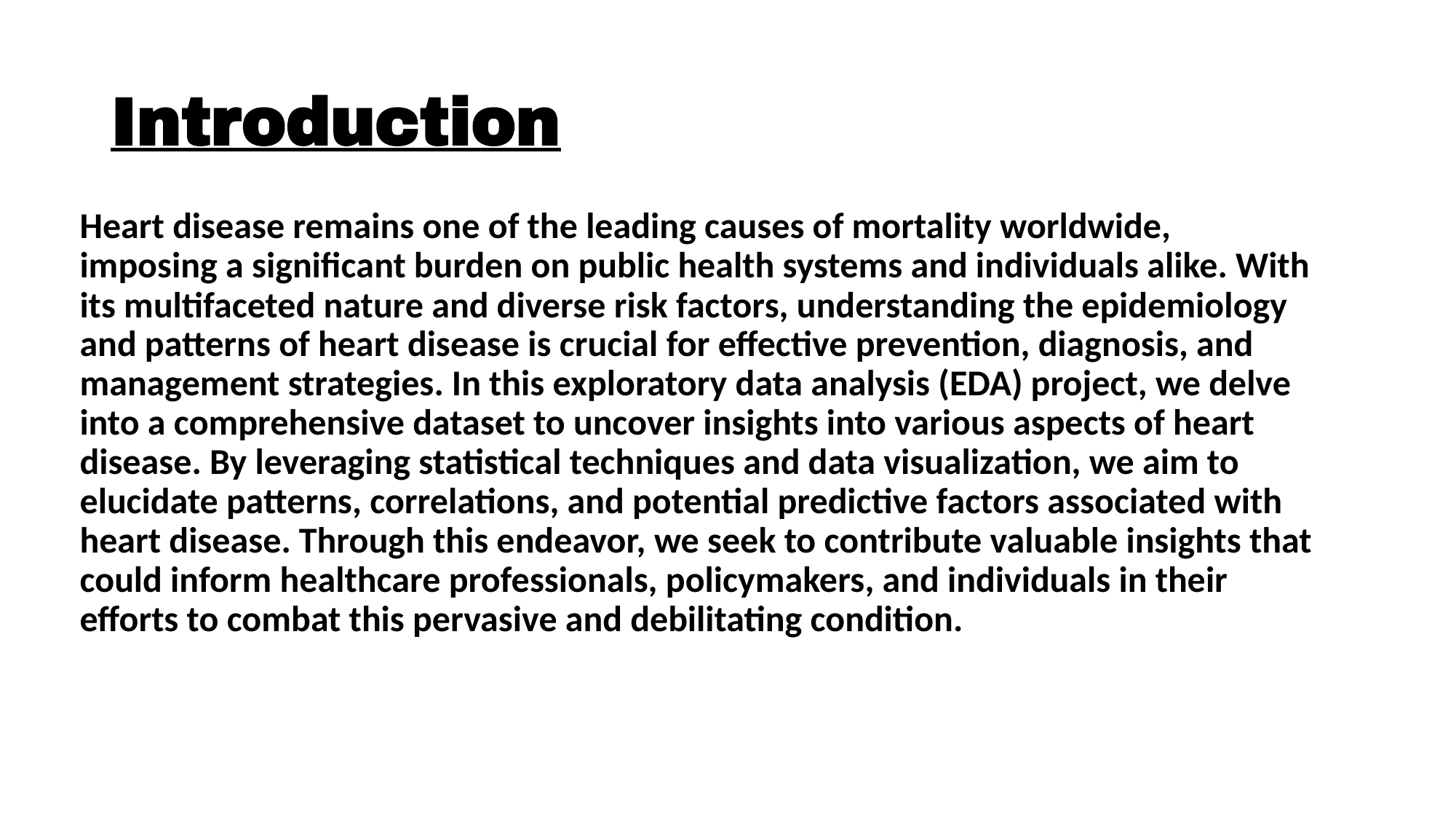

# Introduction
Heart disease remains one of the leading causes of mortality worldwide, imposing a significant burden on public health systems and individuals alike. With its multifaceted nature and diverse risk factors, understanding the epidemiology and patterns of heart disease is crucial for effective prevention, diagnosis, and management strategies. In this exploratory data analysis (EDA) project, we delve into a comprehensive dataset to uncover insights into various aspects of heart disease. By leveraging statistical techniques and data visualization, we aim to elucidate patterns, correlations, and potential predictive factors associated with heart disease. Through this endeavor, we seek to contribute valuable insights that could inform healthcare professionals, policymakers, and individuals in their efforts to combat this pervasive and debilitating condition.